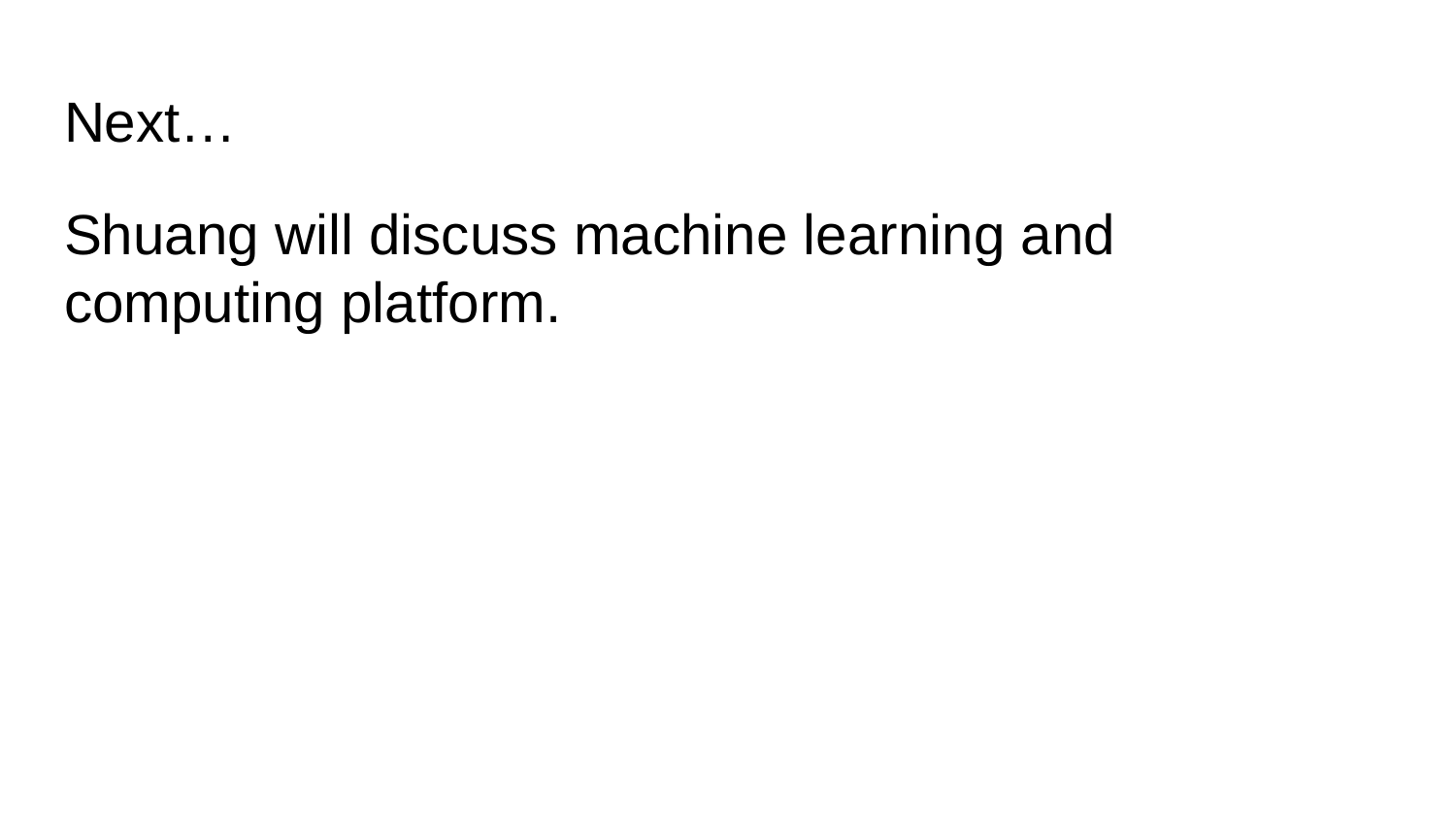

# Next…

Shuang will discuss machine learning and computing platform.